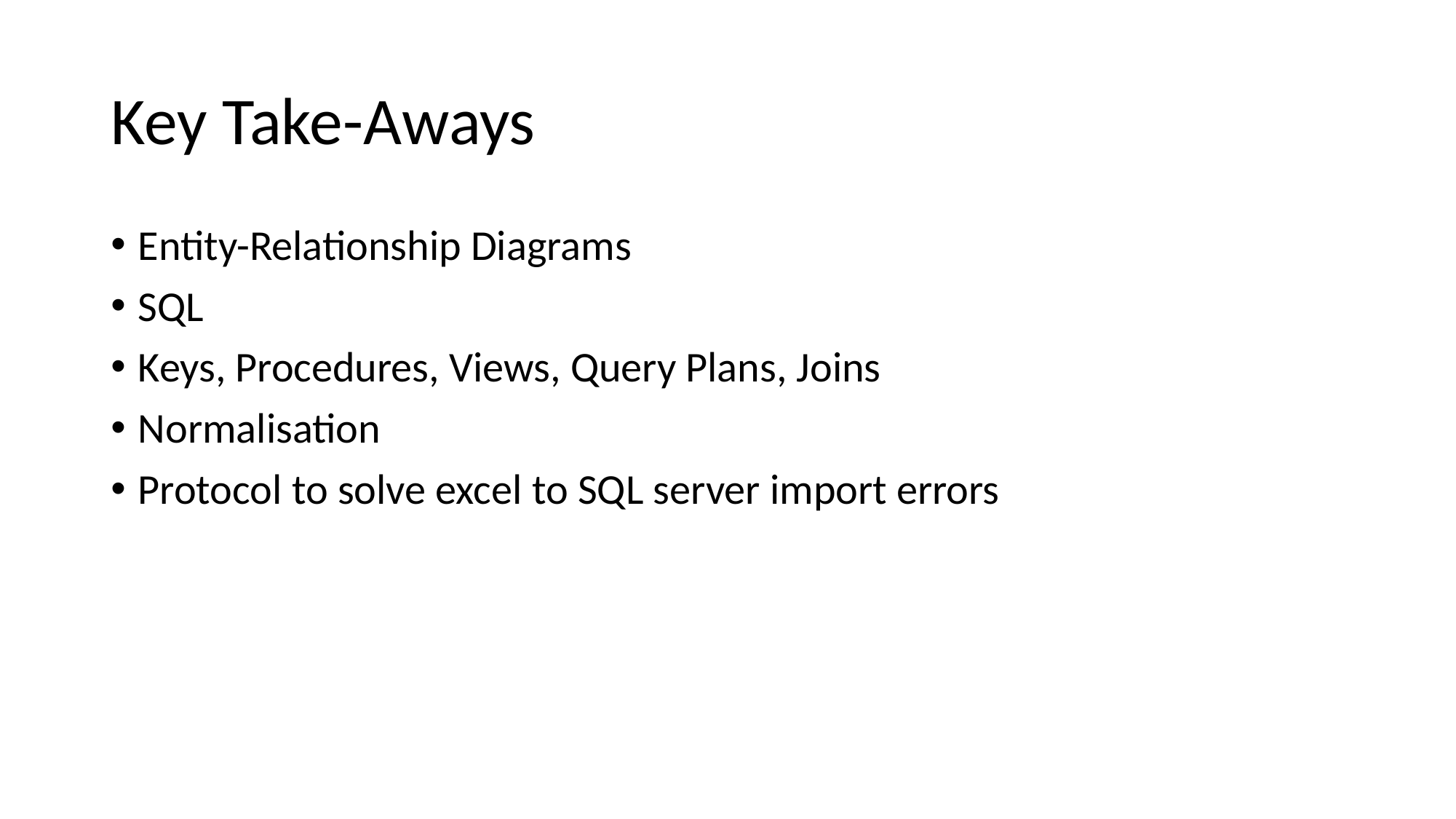

# Key Take-Aways
Entity-Relationship Diagrams
SQL
Keys, Procedures, Views, Query Plans, Joins
Normalisation
Protocol to solve excel to SQL server import errors